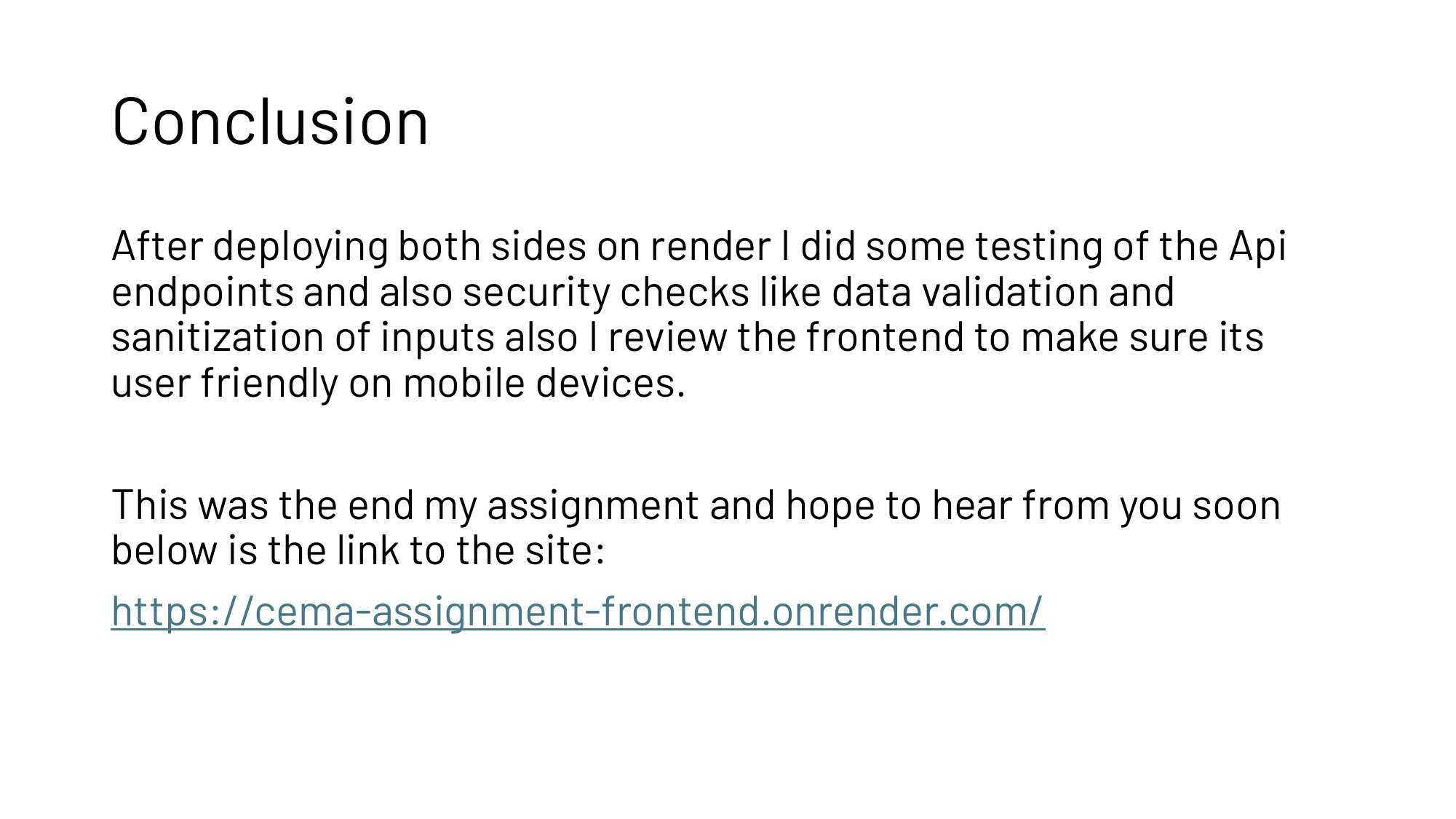

# Conclusion
After deploying both sides on render I did some testing of the Api endpoints and also security checks like data validation and sanitization of inputs also I review the frontend to make sure its user friendly on mobile devices.

This was the end my assignment and hope to hear from you soon below is the link to the site:
https://cema-assignment-frontend.onrender.com/